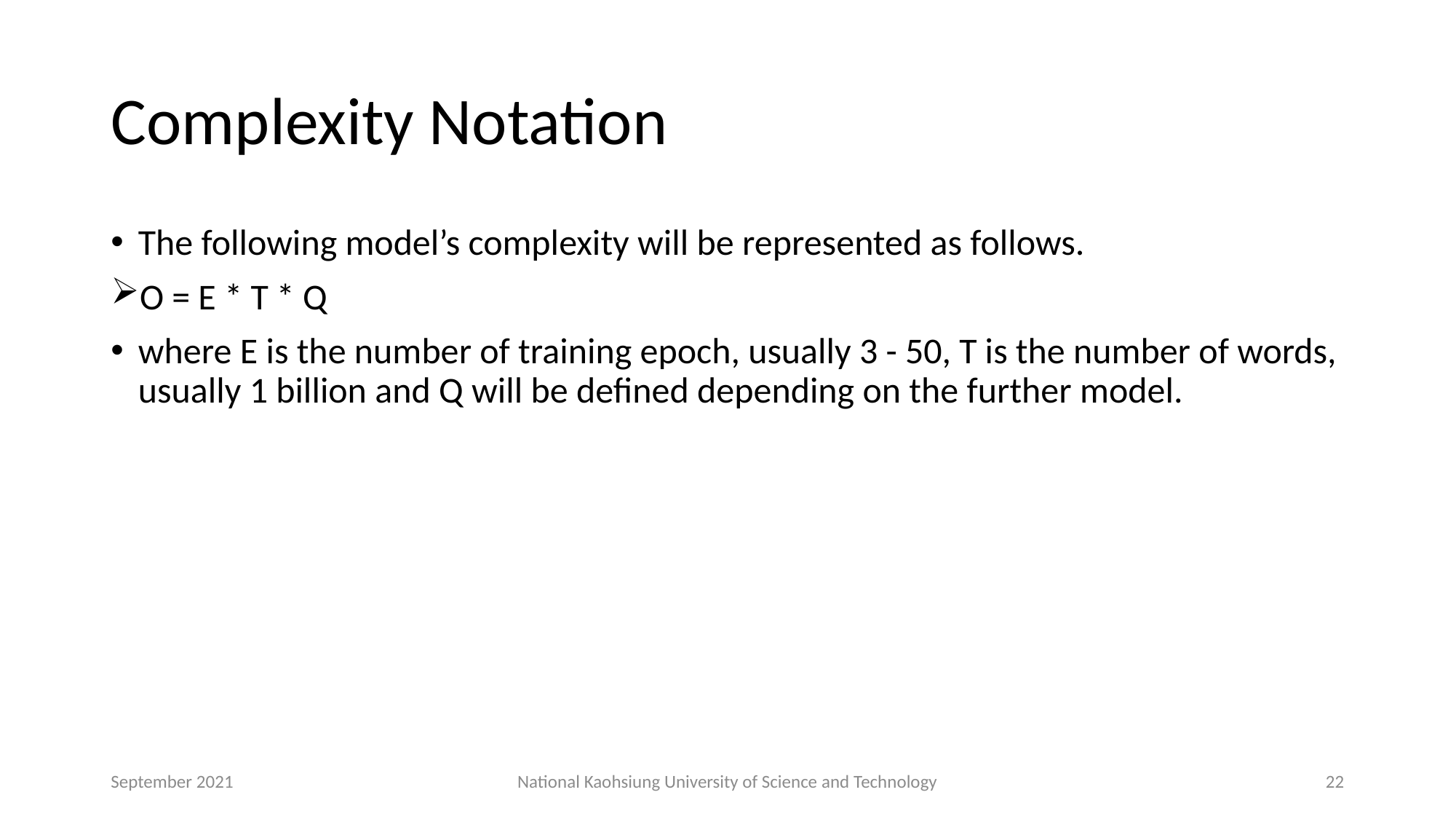

# Complexity Notation
The following model’s complexity will be represented as follows.
O = E * T * Q
where E is the number of training epoch, usually 3 - 50, T is the number of words, usually 1 billion and Q will be defined depending on the further model.
September 2021
National Kaohsiung University of Science and Technology
22